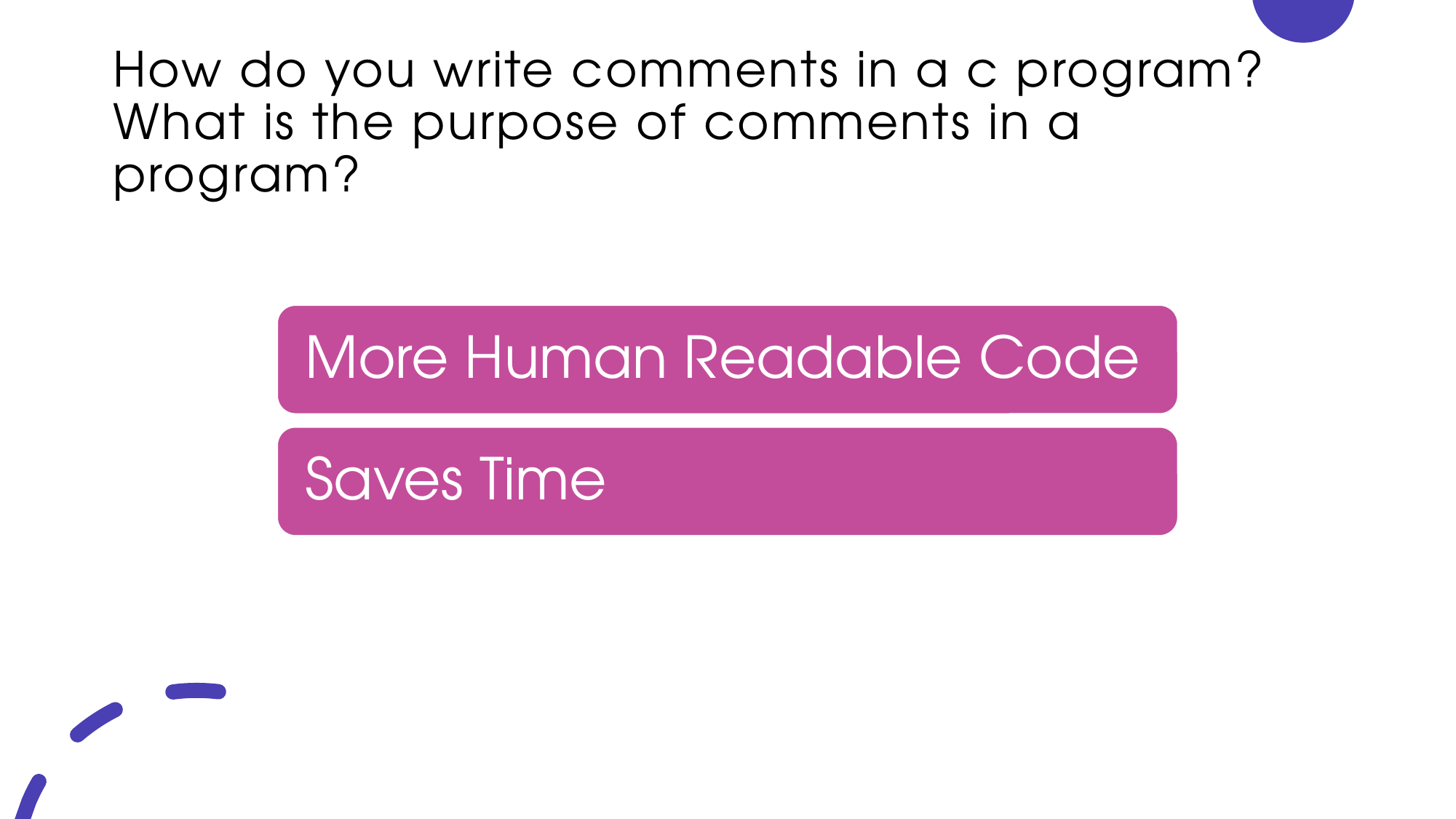

# How do you write comments in a c program? What is the purpose of comments in a program?
More Human Readable Code
Saves Time